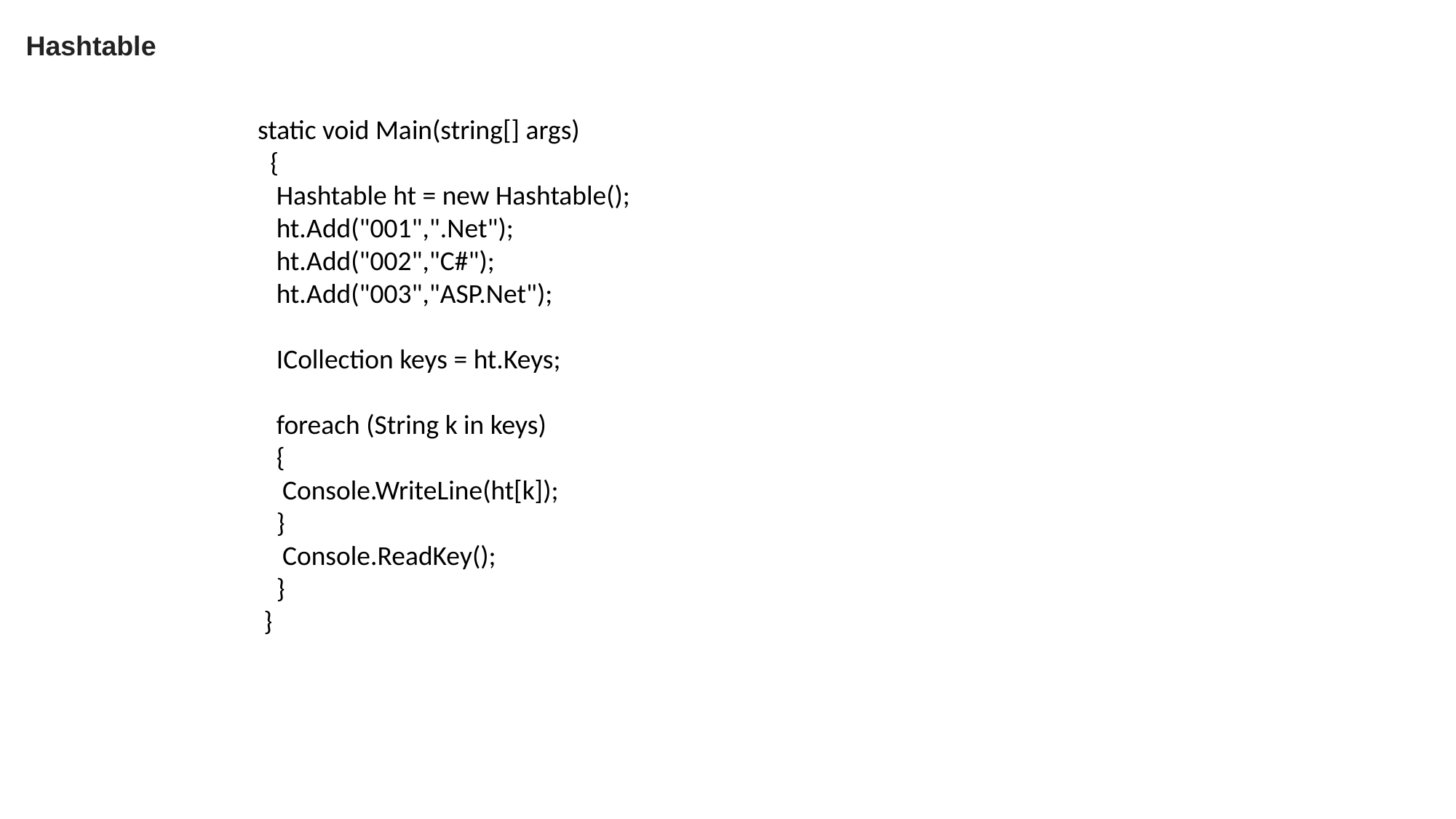

Hashtable
static void Main(string[] args)
  {
   Hashtable ht = new Hashtable();
   ht.Add("001",".Net");
   ht.Add("002","C#");
   ht.Add("003","ASP.Net");

   ICollection keys = ht.Keys;

   foreach (String k in keys)
   {
    Console.WriteLine(ht[k]);
   }
    Console.ReadKey();
   }
 }